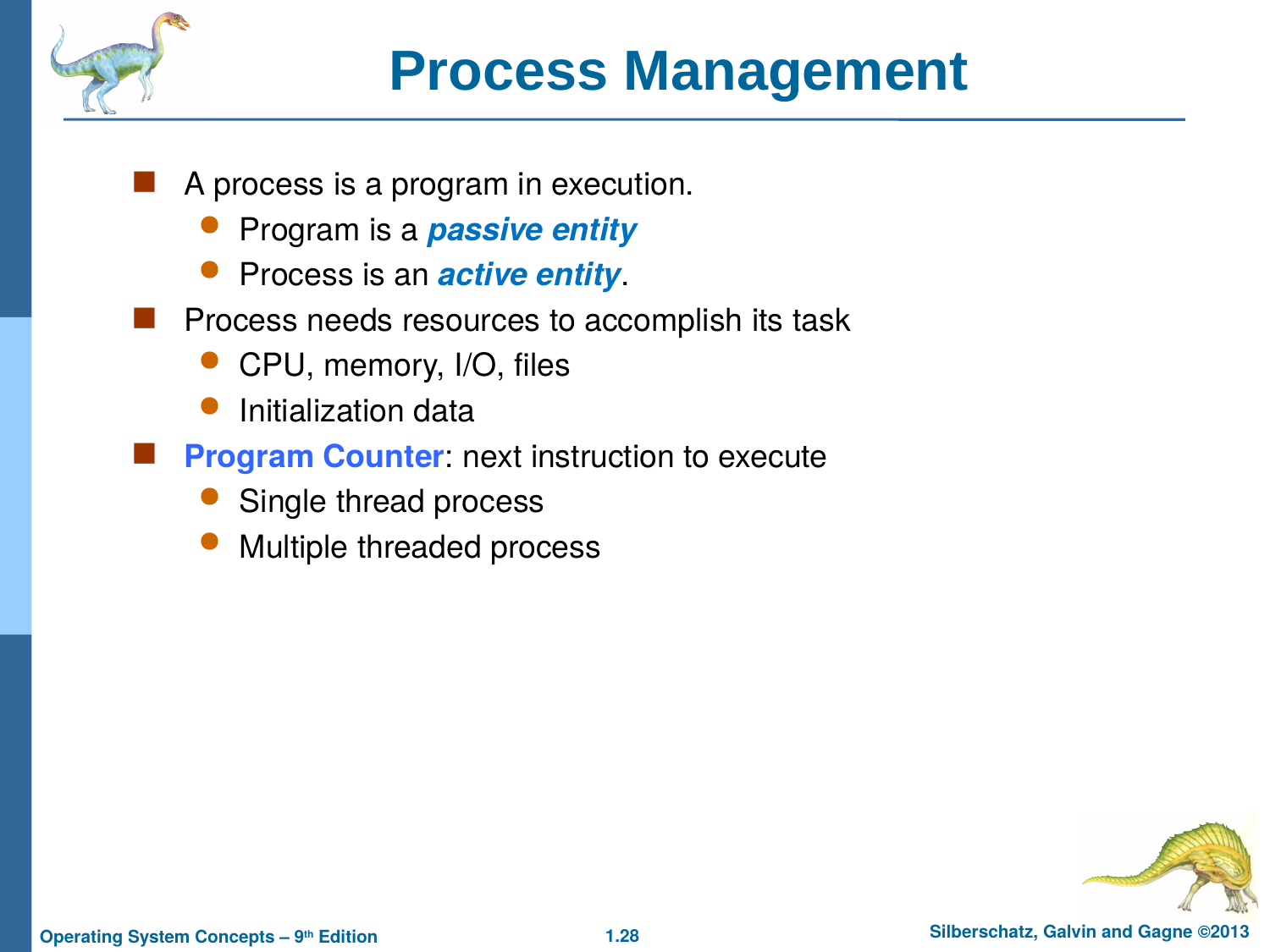

Process Management

A process is a program in execution.
Program is a passive entity
Process is an active entity.
Process needs resources to accomplish its task
CPU, memory, I/O, files
Initialization data
Program Counter: next instruction to execute
Single thread process
Multiple threaded process